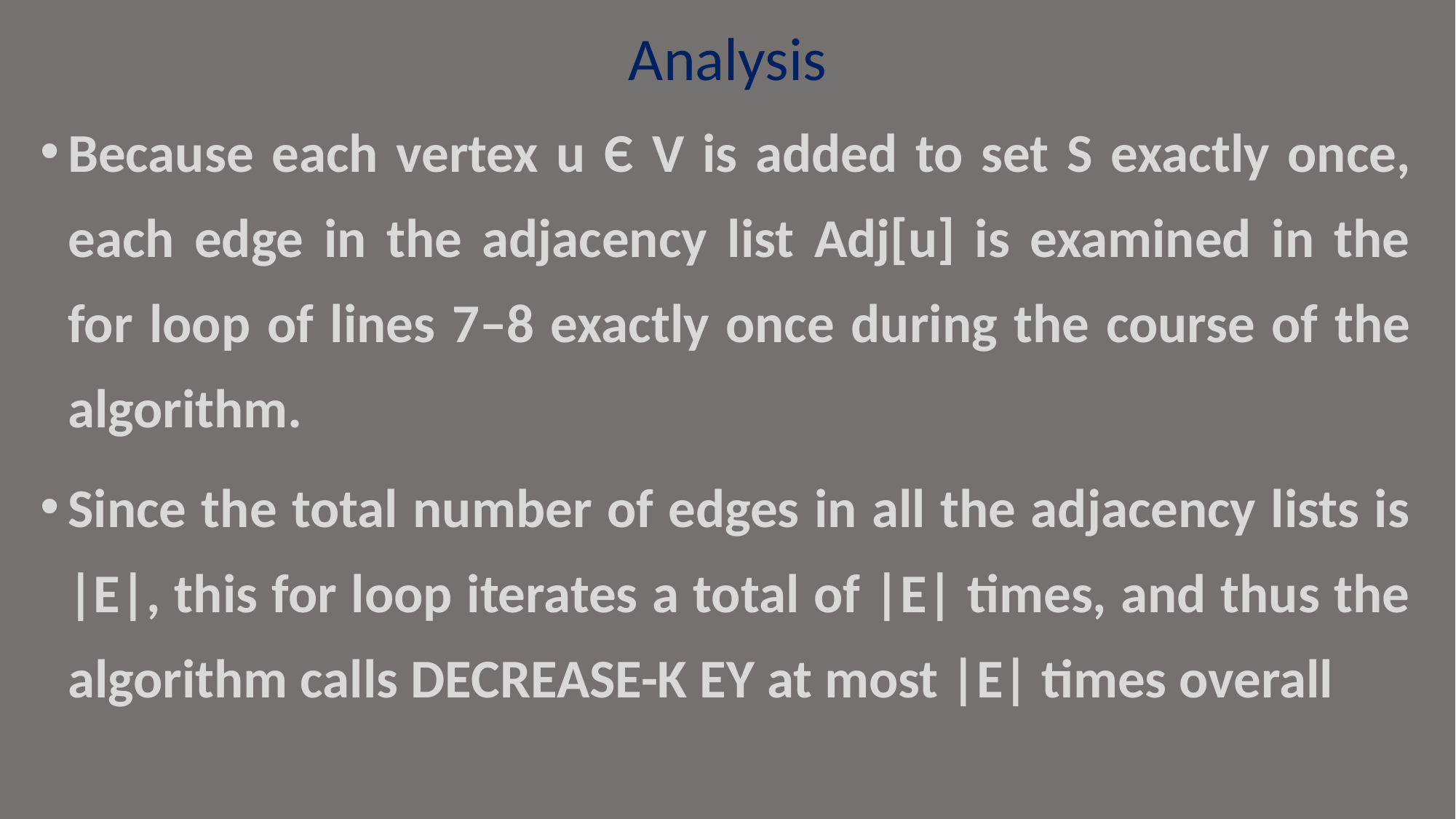

# Analysis
Because each vertex u Є V is added to set S exactly once, each edge in the adjacency list Adj[u] is examined in the for loop of lines 7–8 exactly once during the course of the algorithm.
Since the total number of edges in all the adjacency lists is |E|, this for loop iterates a total of |E| times, and thus the algorithm calls DECREASE-K EY at most |E| times overall